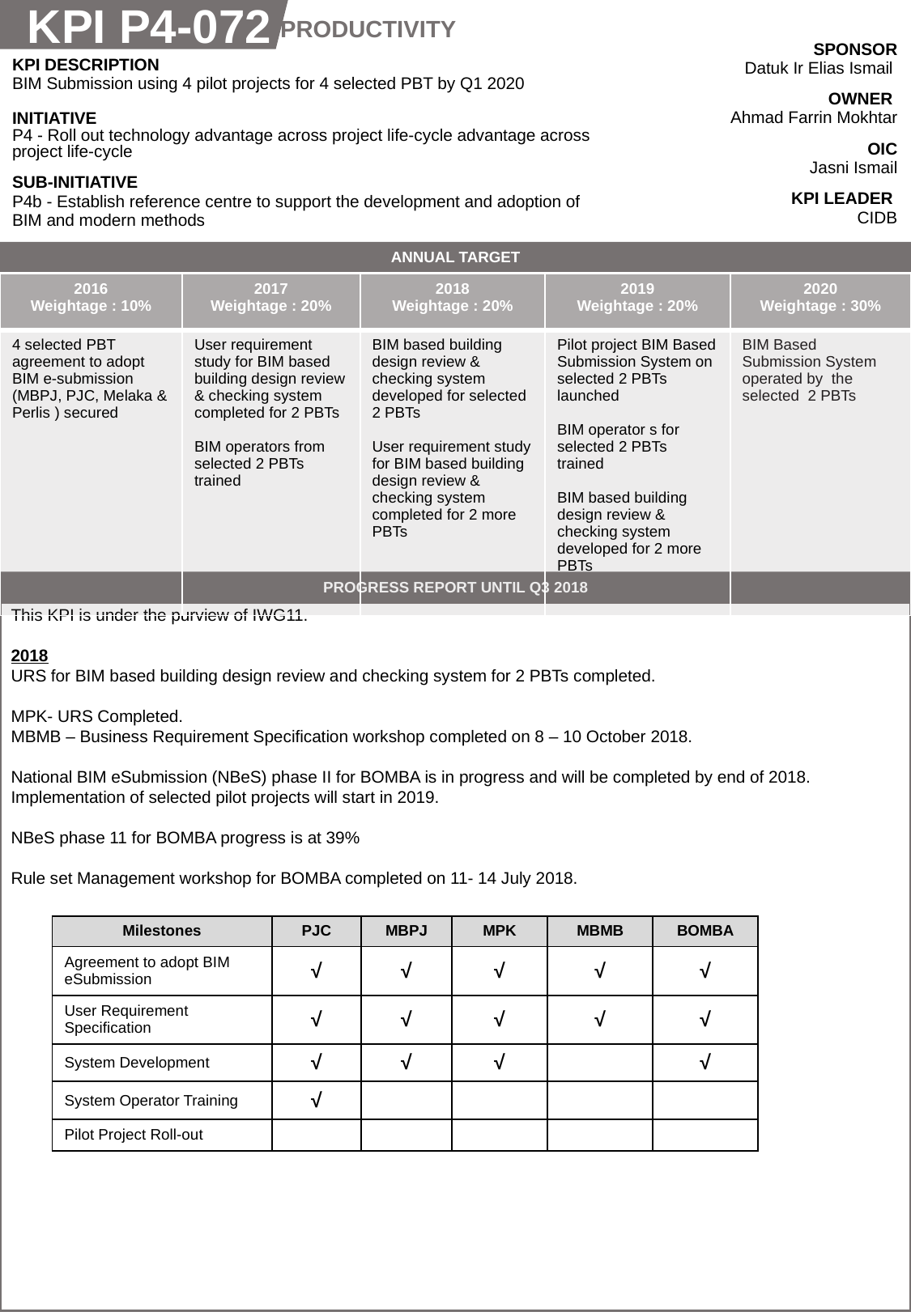

KPI P4-072
PRODUCTIVITY
| SPONSOR Datuk Ir Elias Ismail |
| --- |
| OWNER Ahmad Farrin Mokhtar |
| OIC Jasni Ismail |
| KPI LEADER CIDB |
| KPI DESCRIPTION BIM Submission using 4 pilot projects for 4 selected PBT by Q1 2020 |
| --- |
| INITIATIVE P4 - Roll out technology advantage across project life-cycle advantage across project life-cycle |
| SUB-INITIATIVE P4b - Establish reference centre to support the development and adoption of BIM and modern methods |
ANNUAL TARGET
| 2016 Weightage : 10% | 2017 Weightage : 20% | 2018 Weightage : 20% | 2019 Weightage : 20% | 2020 Weightage : 30% |
| --- | --- | --- | --- | --- |
| 4 selected PBT agreement to adopt BIM e-submission (MBPJ, PJC, Melaka & Perlis ) secured | User requirement study for BIM based building design review & checking system completed for 2 PBTs BIM operators from selected 2 PBTs trained | BIM based building design review & checking system developed for selected 2 PBTs User requirement study for BIM based building design review & checking system completed for 2 more PBTs | Pilot project BIM Based Submission System on selected 2 PBTs launched BIM operator s for selected 2 PBTs trained BIM based building design review & checking system developed for 2 more PBTs | BIM Based Submission System operated by the selected 2 PBTs |
PROGRESS REPORT UNTIL Q3 2018
This KPI is under the purview of IWG11.

2018
URS for BIM based building design review and checking system for 2 PBTs completed.

MPK- URS Completed.
MBMB – Business Requirement Specification workshop completed on 8 – 10 October 2018.

National BIM eSubmission (NBeS) phase II for BOMBA is in progress and will be completed by end of 2018. Implementation of selected pilot projects will start in 2019.

NBeS phase 11 for BOMBA progress is at 39%

Rule set Management workshop for BOMBA completed on 11- 14 July 2018.

| Milestones | PJC | MBPJ | MPK | MBMB | BOMBA |
| --- | --- | --- | --- | --- | --- |
| Agreement to adopt BIM eSubmission | √ | √ | √ | √ | √ |
| User Requirement Specification | √ | √ | √ | √ | √ |
| System Development | √ | √ | √ |  | √ |
| System Operator Training | √ |  |  |  |  |
| Pilot Project Roll-out |  |  |  |  |  |